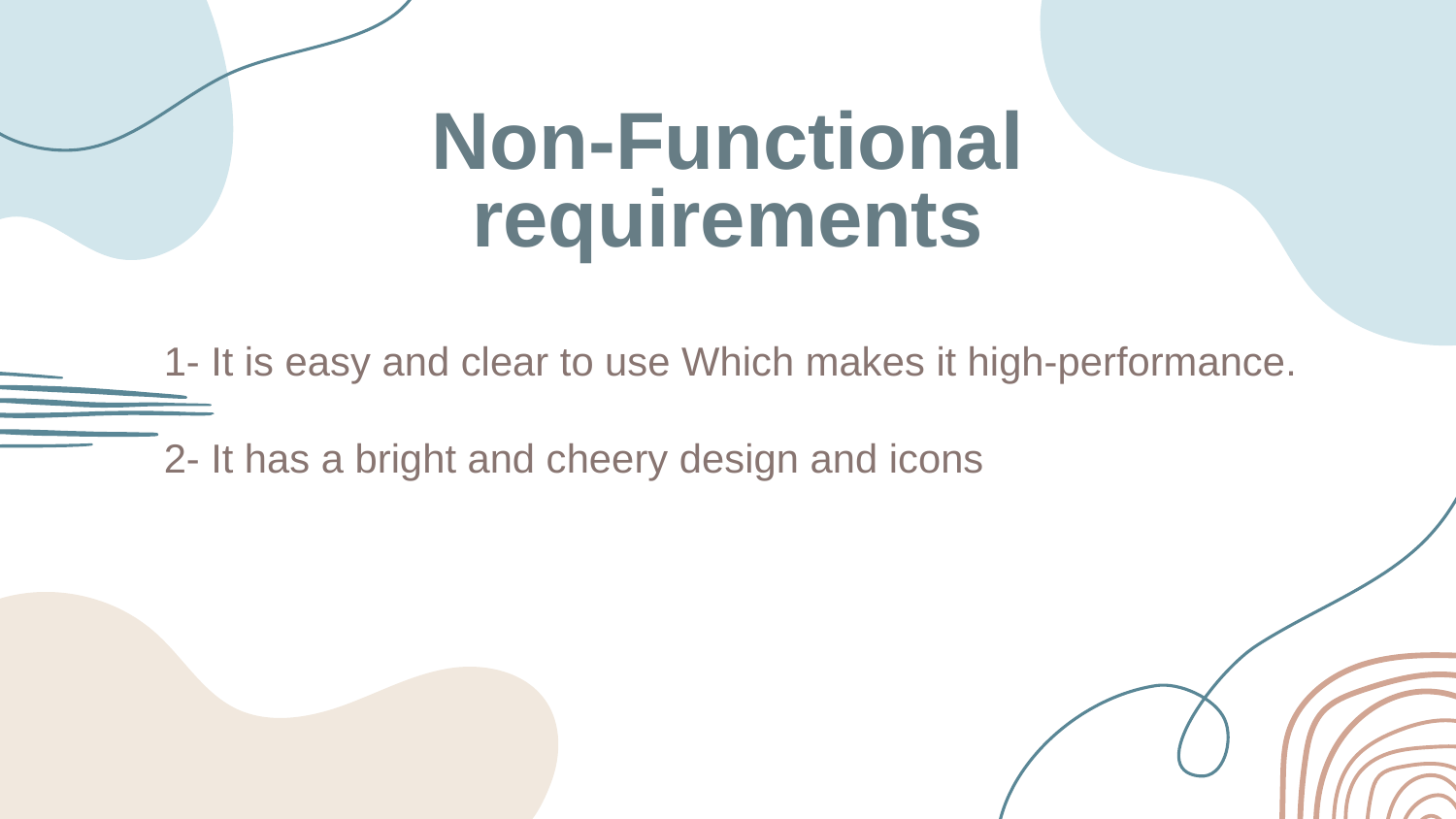

# Non-Functional requirements
1- It is easy and clear to use Which makes it high-performance.

2- It has a bright and cheery design and icons